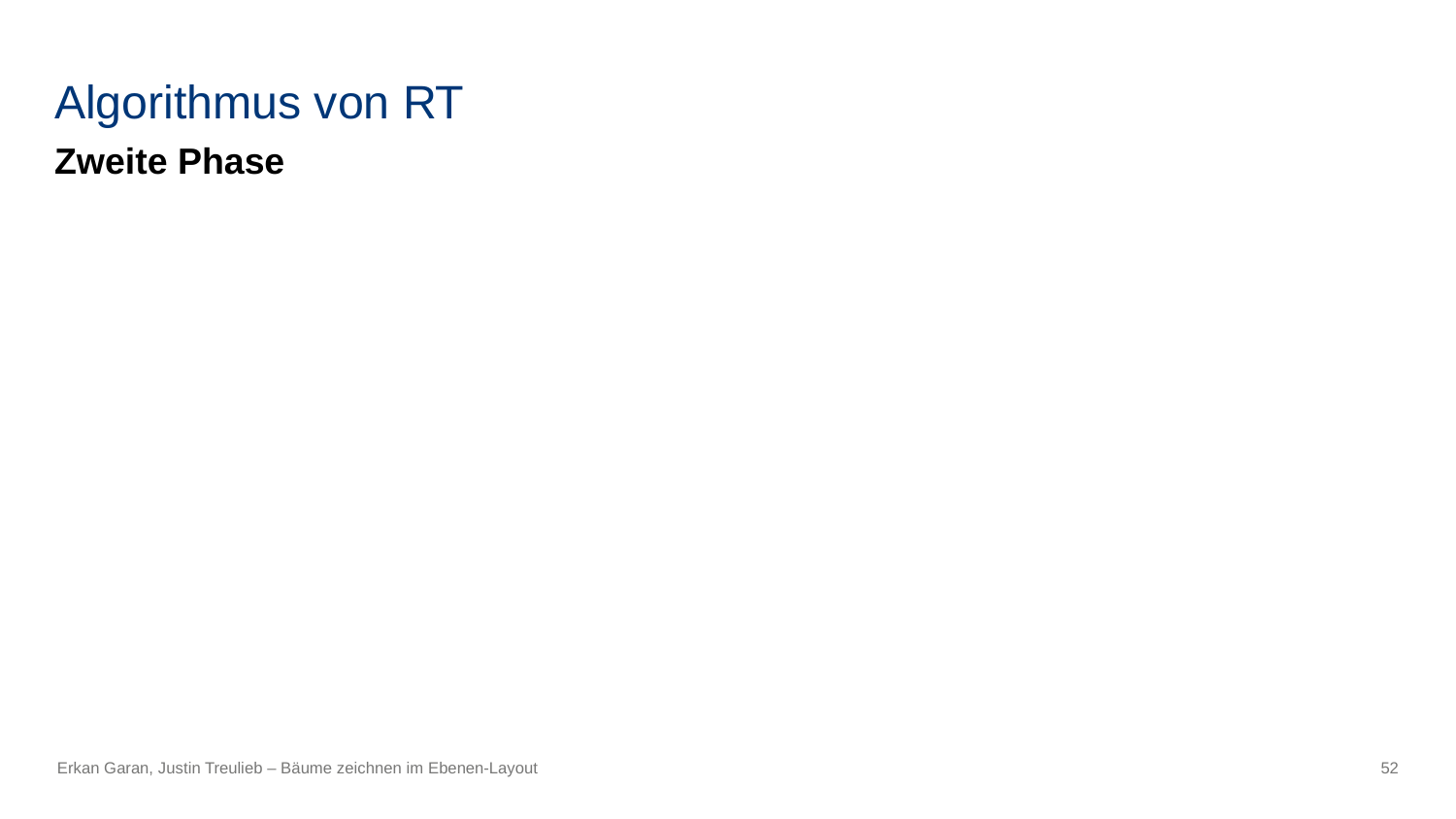

# Algorithmus von RT
Zweite Phase

Erkan Garan, Justin Treulieb – Bäume zeichnen im Ebenen-Layout